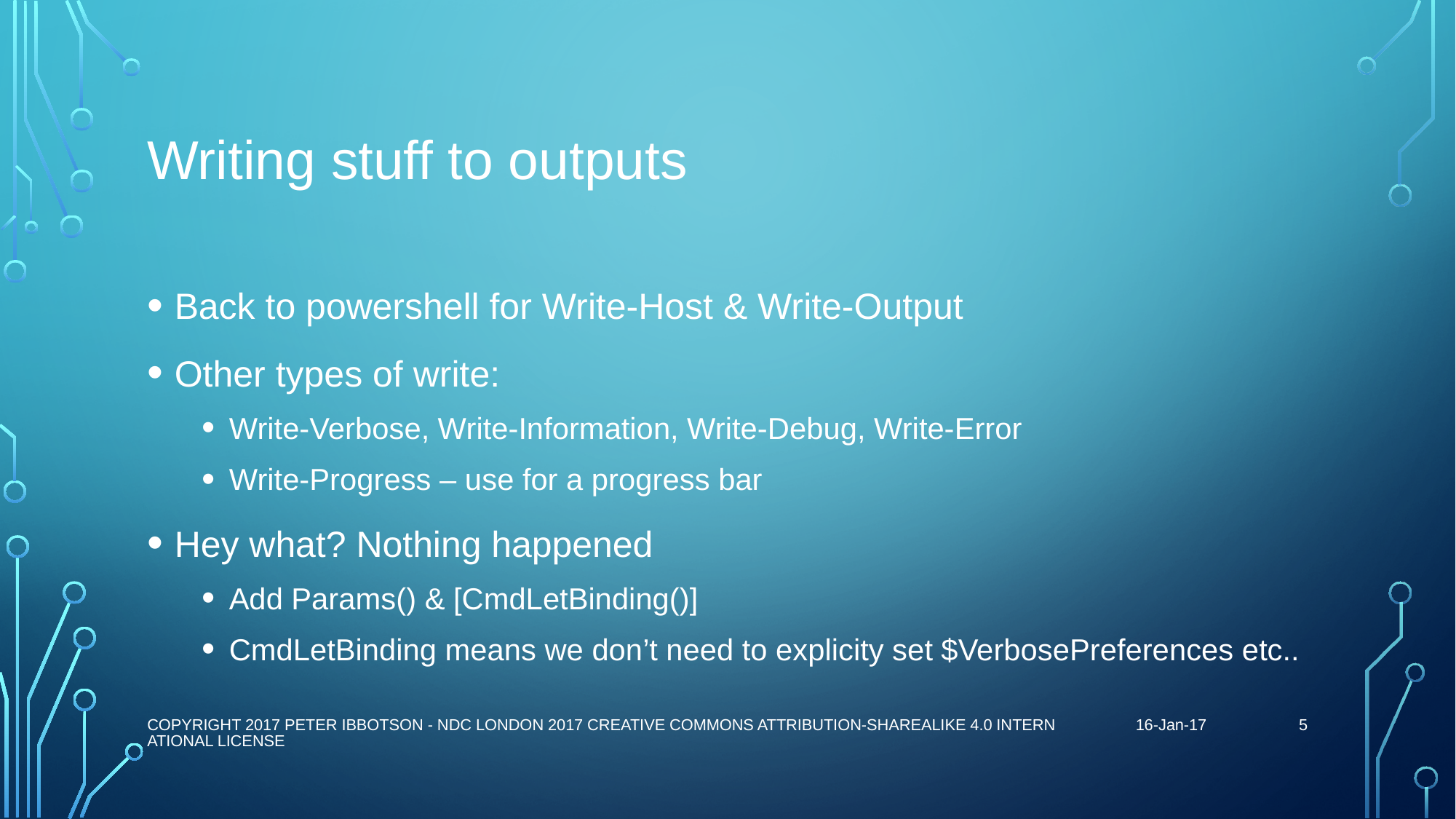

# Writing stuff to outputs
Back to powershell for Write-Host & Write-Output
Other types of write:
Write-Verbose, Write-Information, Write-Debug, Write-Error
Write-Progress – use for a progress bar
Hey what? Nothing happened
Add Params() & [CmdLetBinding()]
CmdLetBinding means we don’t need to explicity set $VerbosePreferences etc..
5
Copyright 2017 Peter Ibbotson - NDC London 2017 Creative Commons Attribution-ShareAlike 4.0 International License
16-Jan-17